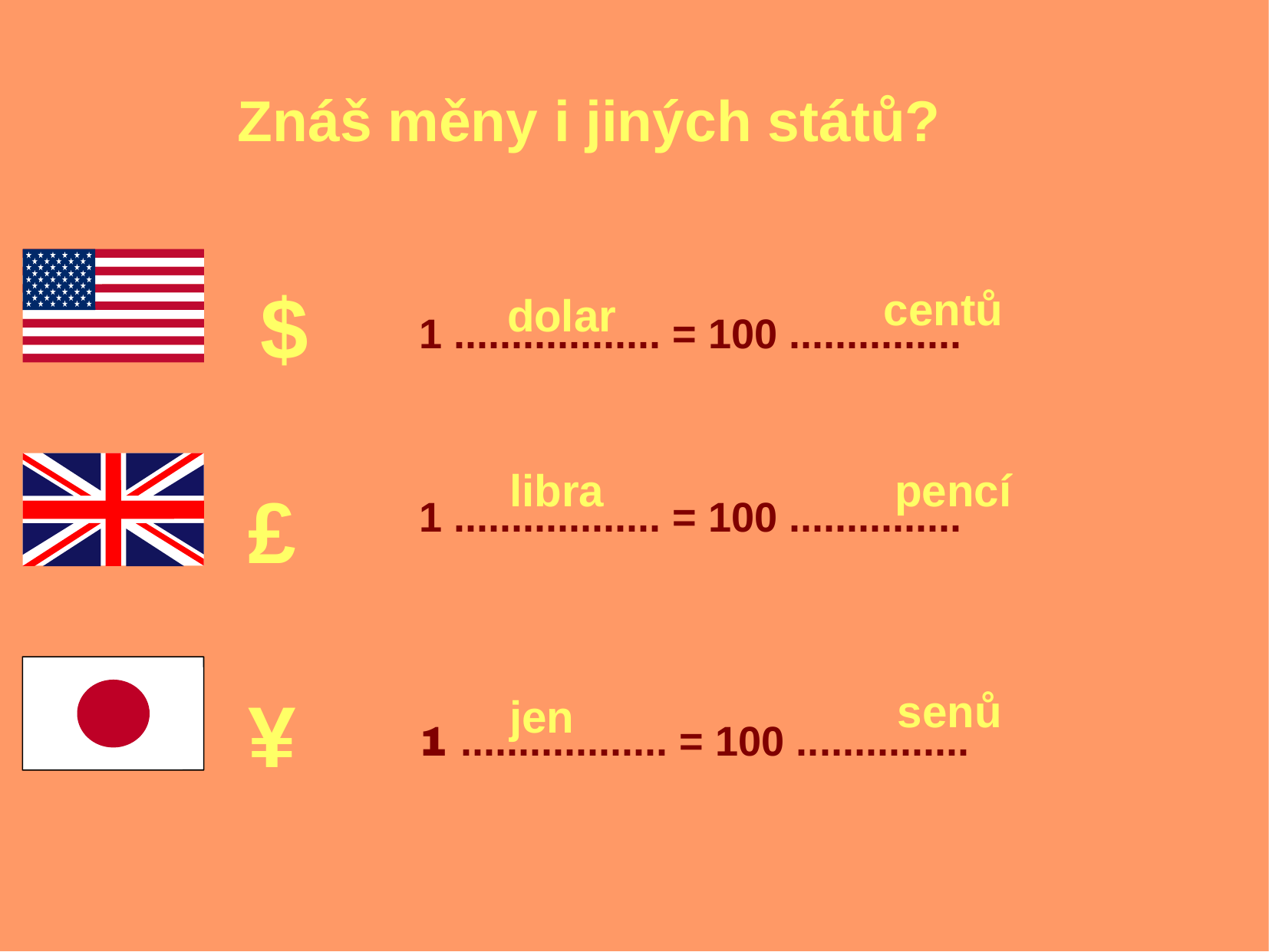

Znáš měny i jiných států?

$
centů
dolar
1 .................. = 100 ...............
libra
pencí

£
1 .................. = 100 ...............

¥
jen
senů
1 .................. = 100 ...............